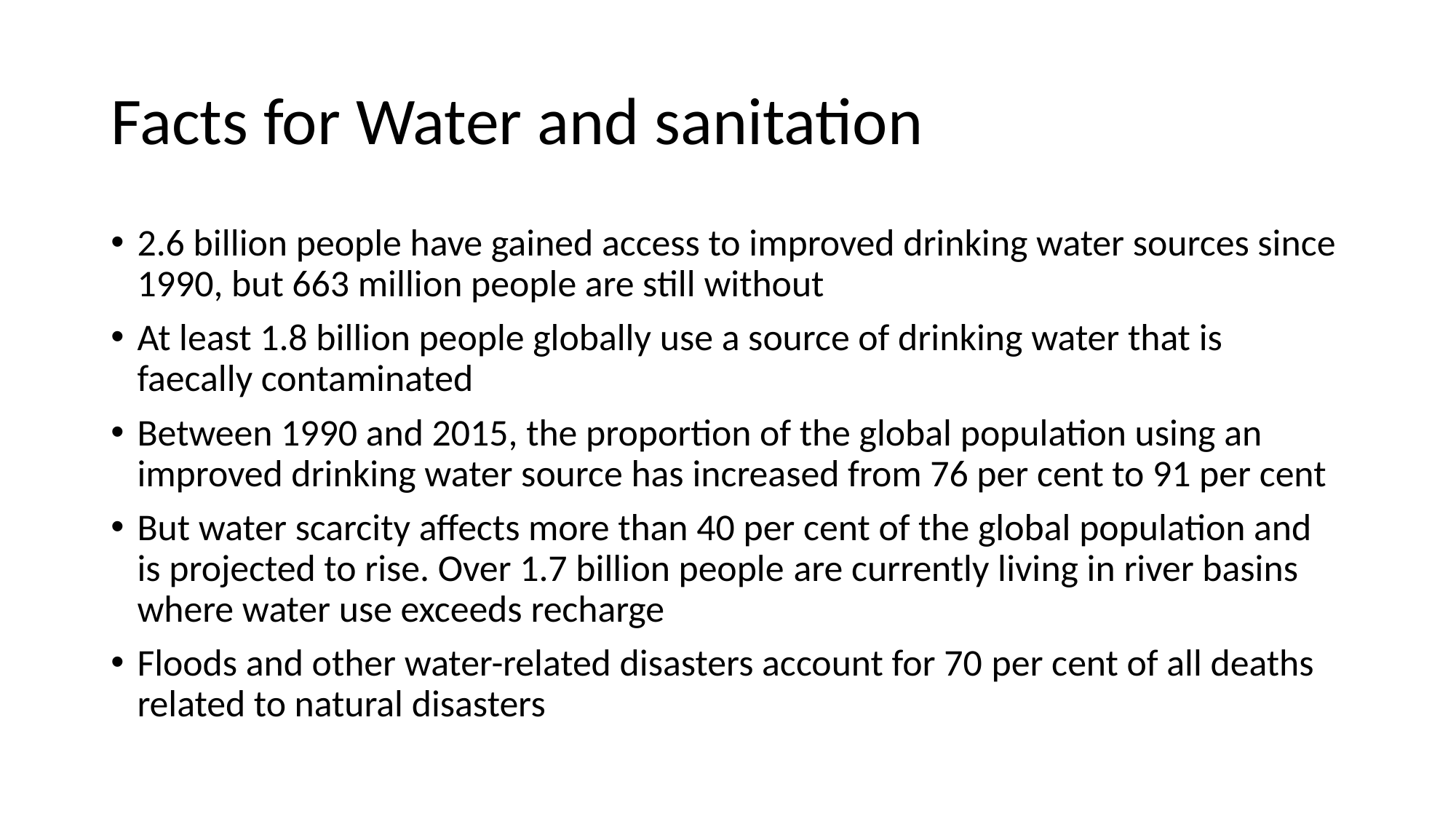

# Facts for Water and sanitation
2.6 billion people have gained access to improved drinking water sources since 1990, but 663 million people are still without
At least 1.8 billion people globally use a source of drinking water that is faecally contaminated
Between 1990 and 2015, the proportion of the global population using an improved drinking water source has increased from 76 per cent to 91 per cent
But water scarcity affects more than 40 per cent of the global population and is projected to rise. Over 1.7 billion people are currently living in river basins where water use exceeds recharge
Floods and other water-related disasters account for 70 per cent of all deaths related to natural disasters